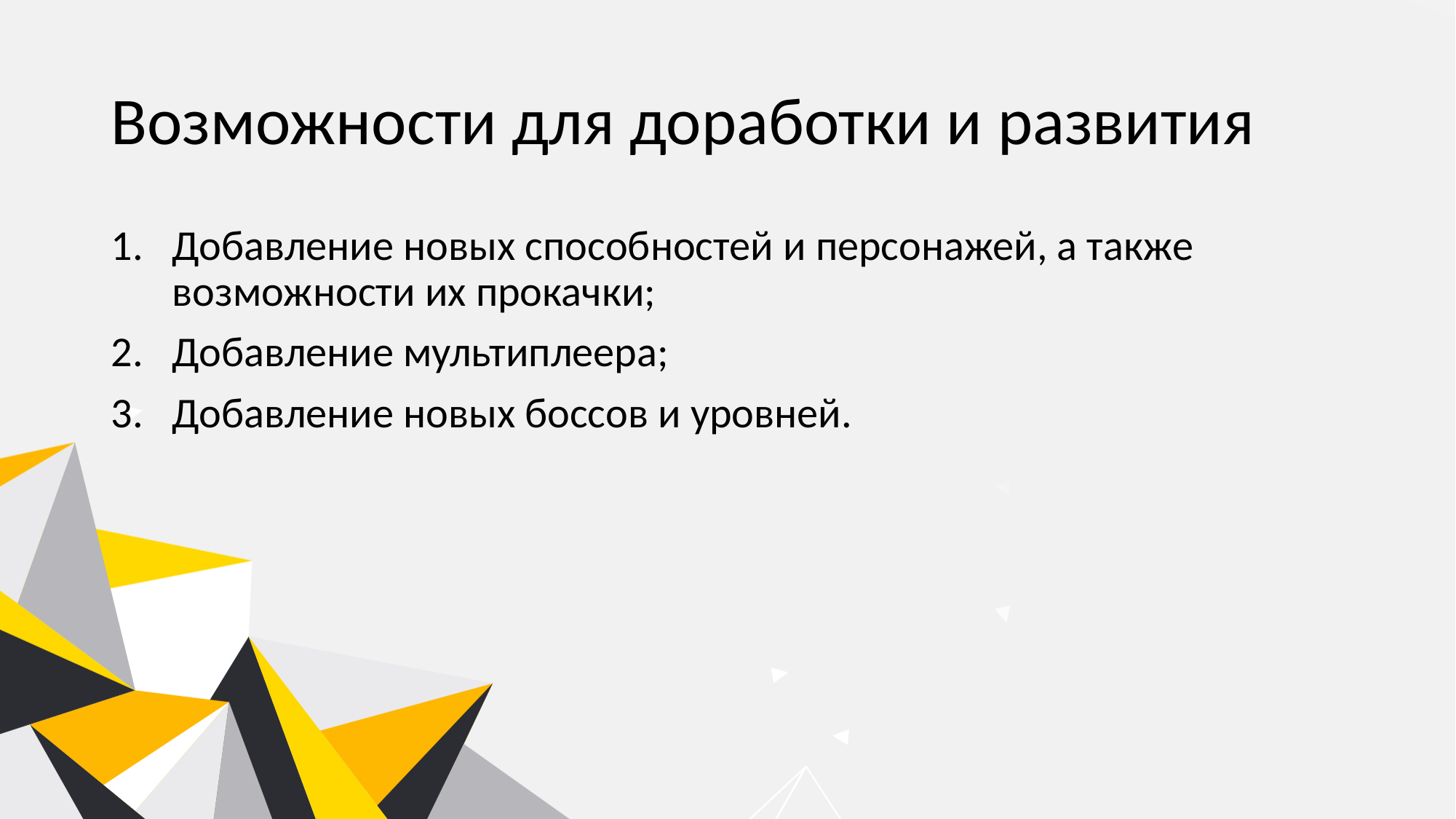

# Возможности для доработки и развития
Добавление новых способностей и персонажей, а также возможности их прокачки;
Добавление мультиплеера;
Добавление новых боссов и уровней.